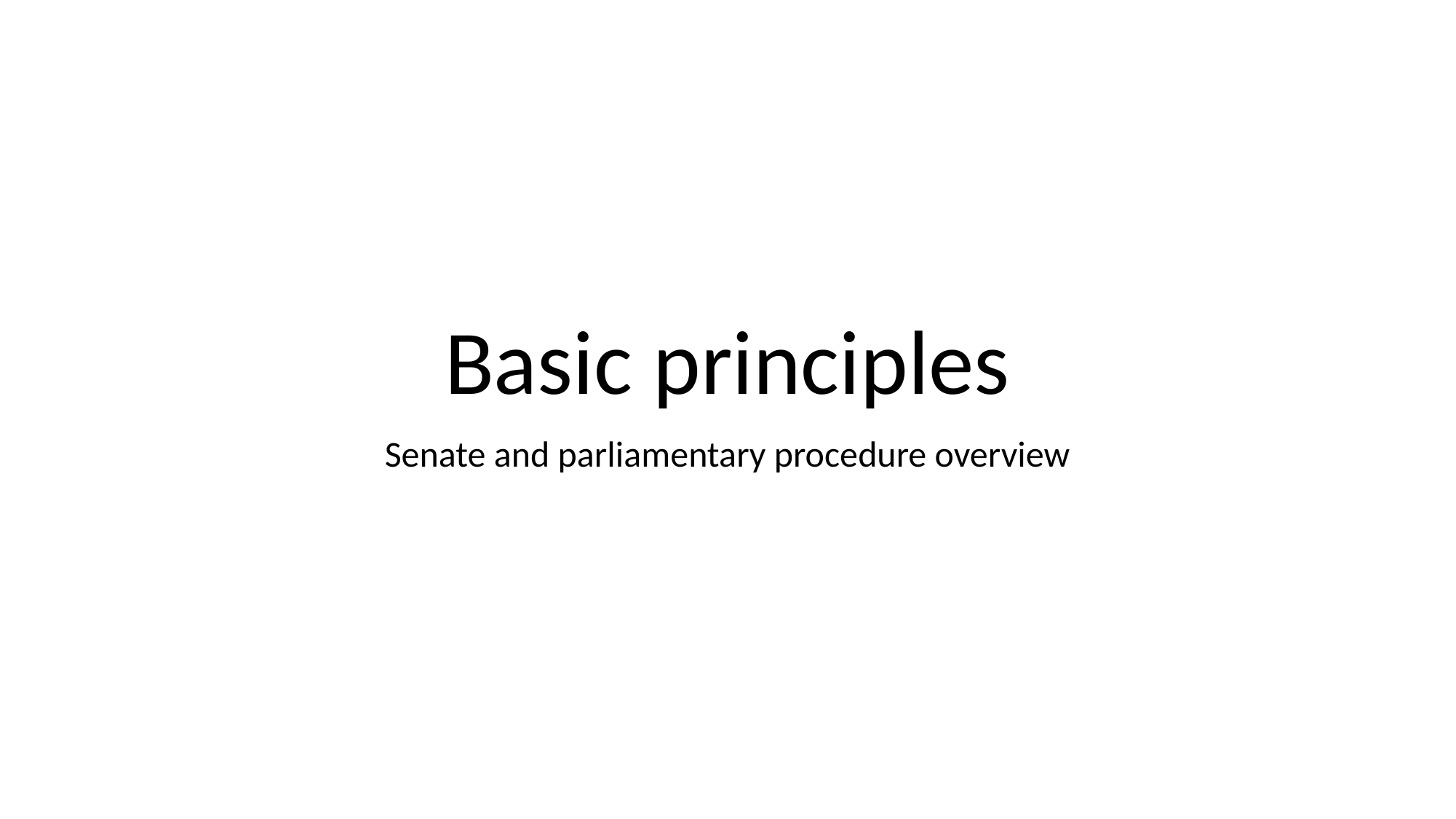

# Basic principles
Senate and parliamentary procedure overview